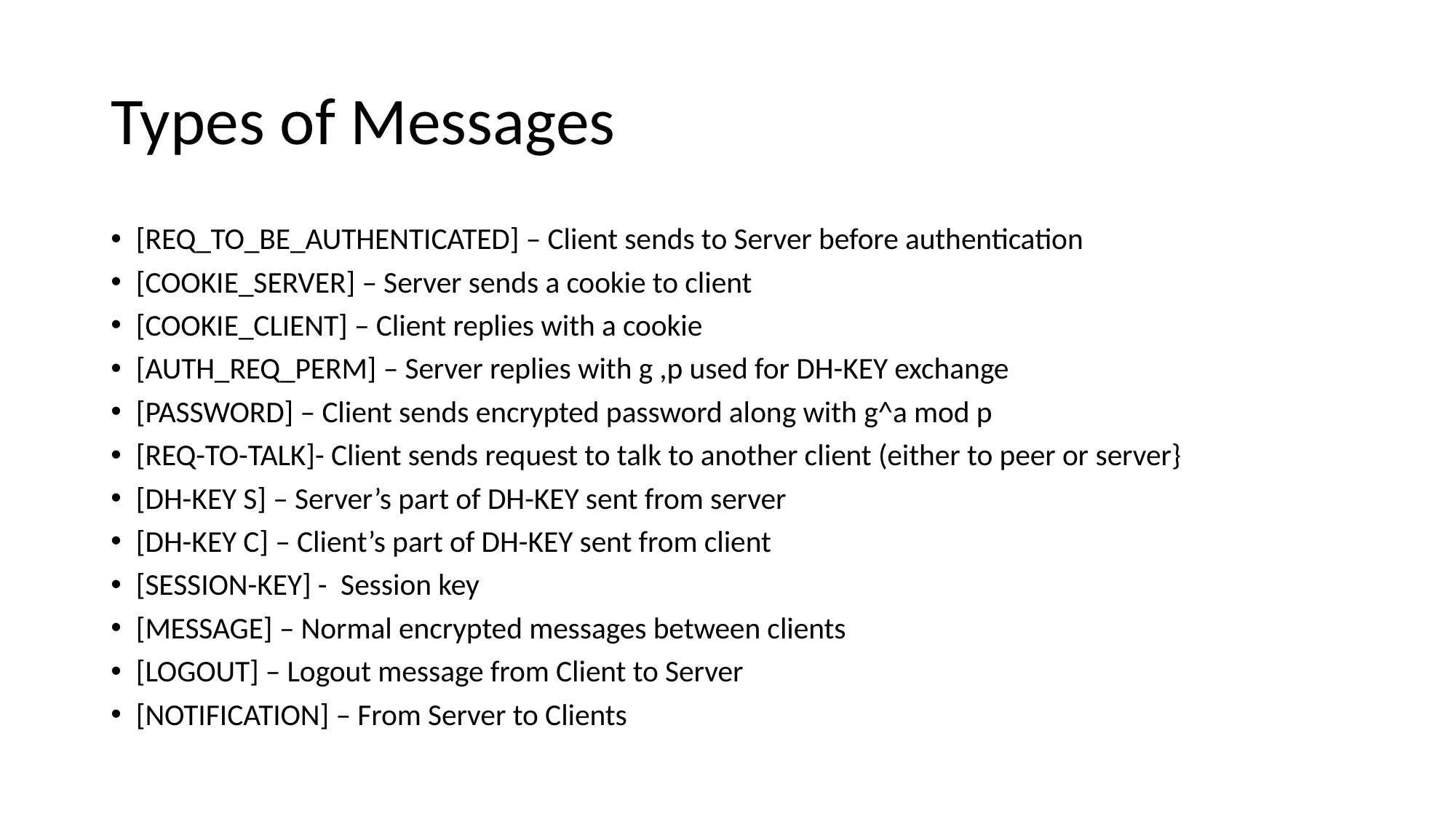

# Types of Messages
[REQ_TO_BE_AUTHENTICATED] – Client sends to Server before authentication
[COOKIE_SERVER] – Server sends a cookie to client
[COOKIE_CLIENT] – Client replies with a cookie
[AUTH_REQ_PERM] – Server replies with g ,p used for DH-KEY exchange
[PASSWORD] – Client sends encrypted password along with g^a mod p
[REQ-TO-TALK]- Client sends request to talk to another client (either to peer or server}
[DH-KEY S] – Server’s part of DH-KEY sent from server
[DH-KEY C] – Client’s part of DH-KEY sent from client
[SESSION-KEY] -  Session key
[MESSAGE] – Normal encrypted messages between clients
[LOGOUT] – Logout message from Client to Server
[NOTIFICATION] – From Server to Clients